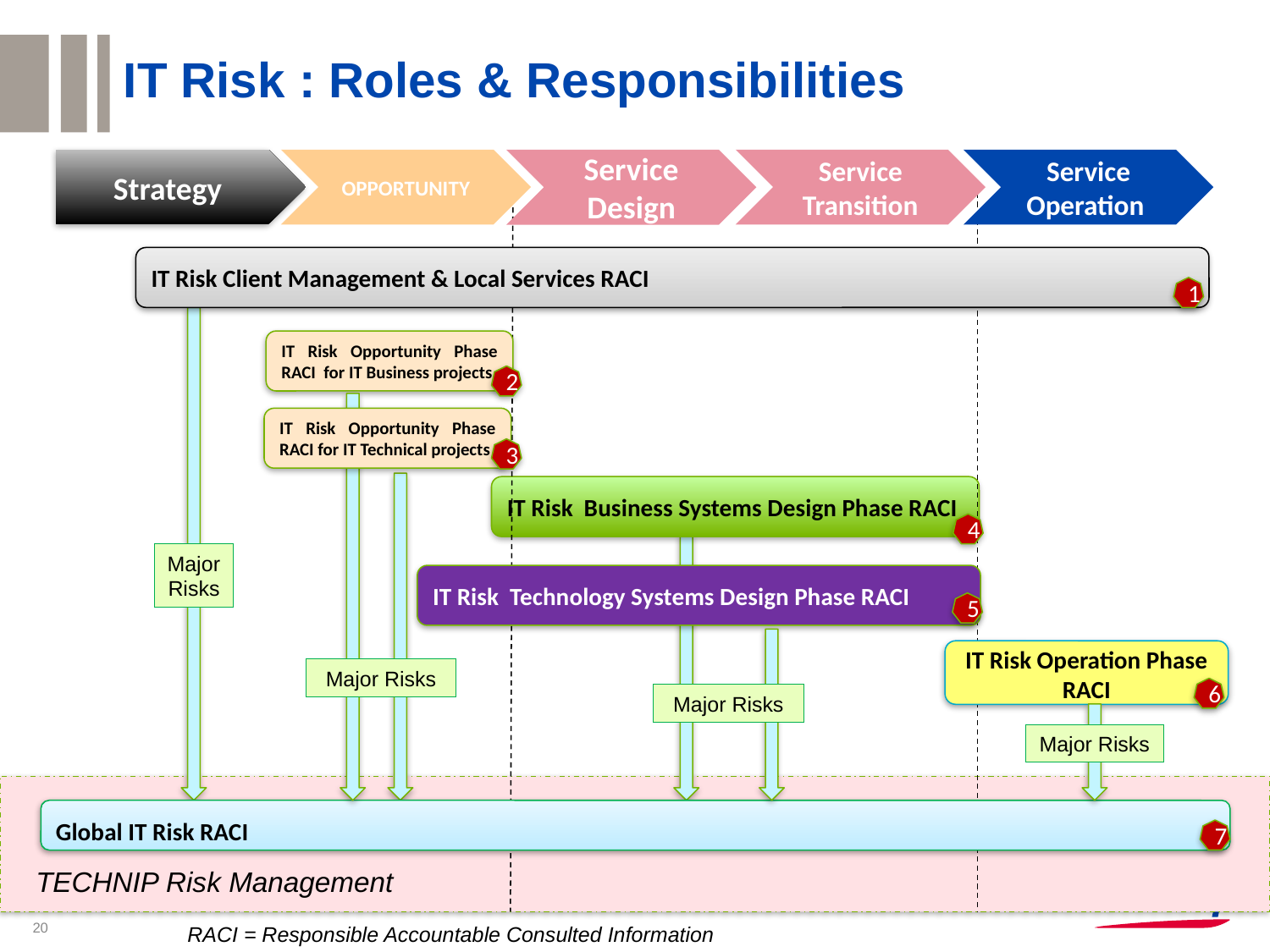

IT Risk : Roles & Responsibilities
Service Operation
Strategy
OPPORTUNITY
Service Transition
Service Design
IT Risk Client Management & Local Services RACI
1

IT Risk Opportunity Phase RACI  for IT Business projects
2

IT Risk Opportunity Phase RACI for IT Technical projects
3

IT Risk  Business Systems Design Phase RACI
4

Major
Risks
IT Risk  Technology Systems Design Phase RACI
5

IT Risk Operation Phase RACI

Major Risks
6
Major Risks

Major Risks

Global IT Risk RACI

7
TECHNIP Risk Management
20
RACI = Responsible Accountable Consulted Information